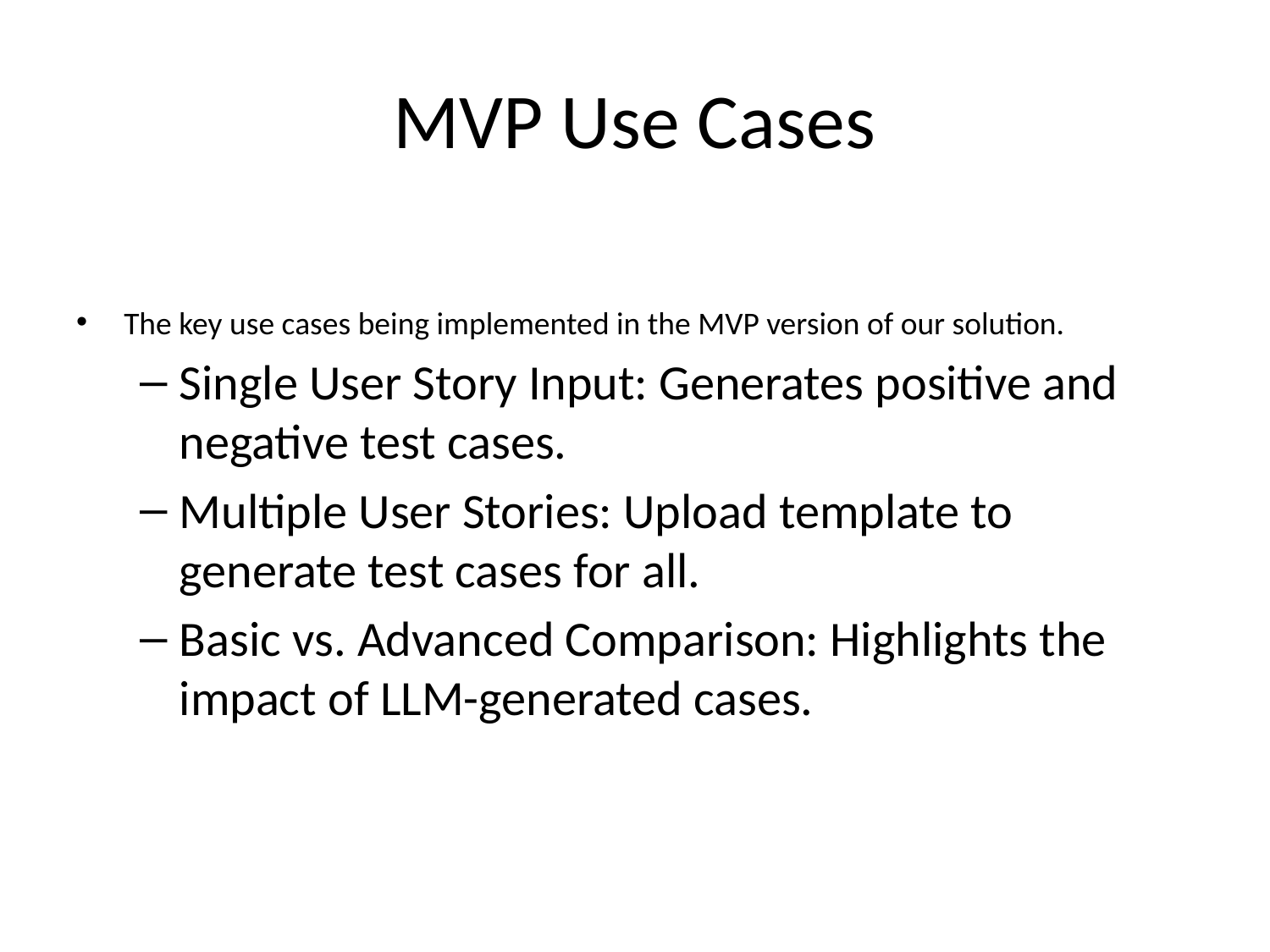

# MVP Use Cases

The key use cases being implemented in the MVP version of our solution.
Single User Story Input: Generates positive and negative test cases.
Multiple User Stories: Upload template to generate test cases for all.
Basic vs. Advanced Comparison: Highlights the impact of LLM-generated cases.